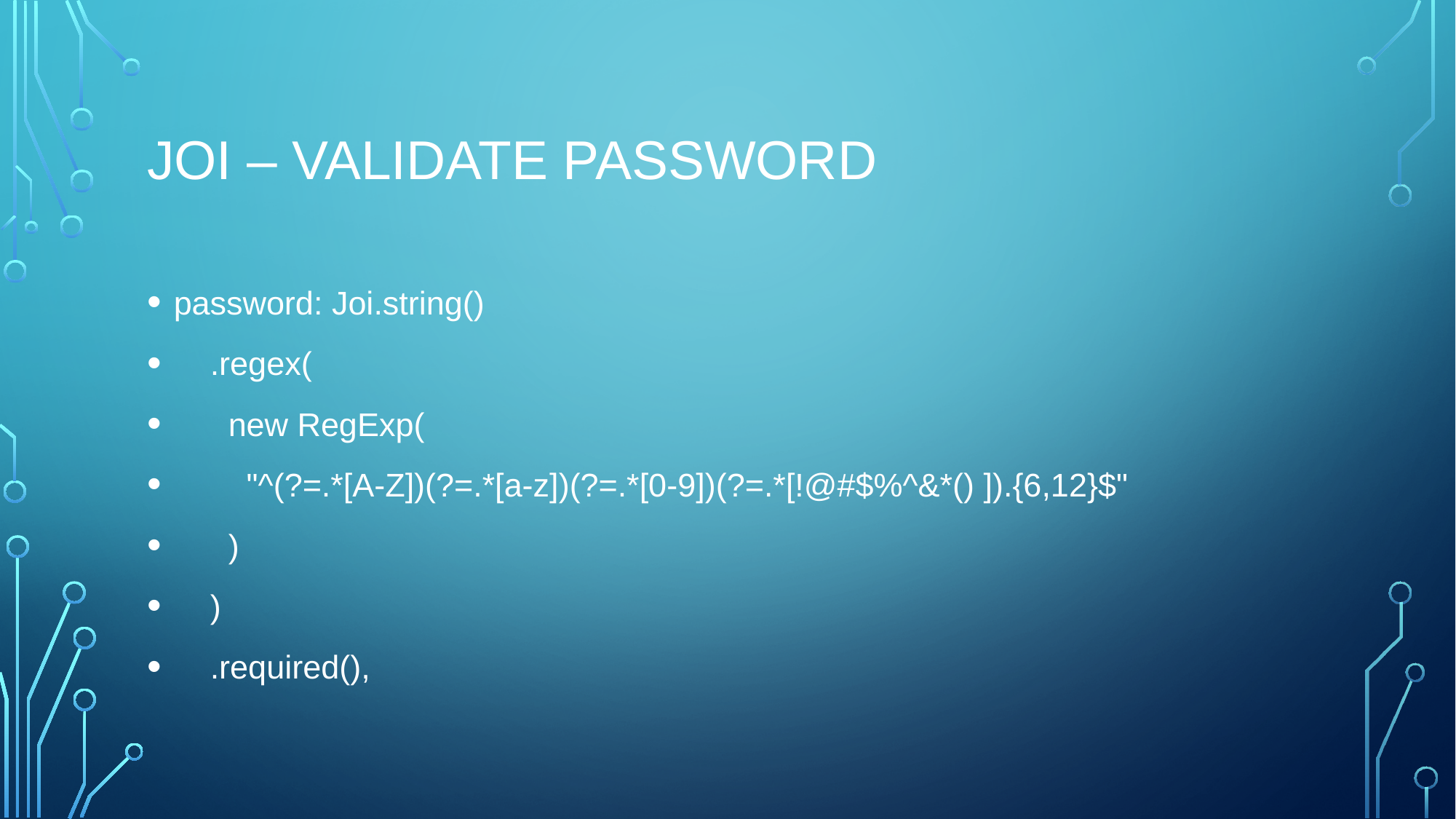

# Joi – validate password
password: Joi.string()
    .regex(
      new RegExp(
        "^(?=.*[A-Z])(?=.*[a-z])(?=.*[0-9])(?=.*[!@#$%^&*() ]).{6,12}$"
      )
    )
    .required(),